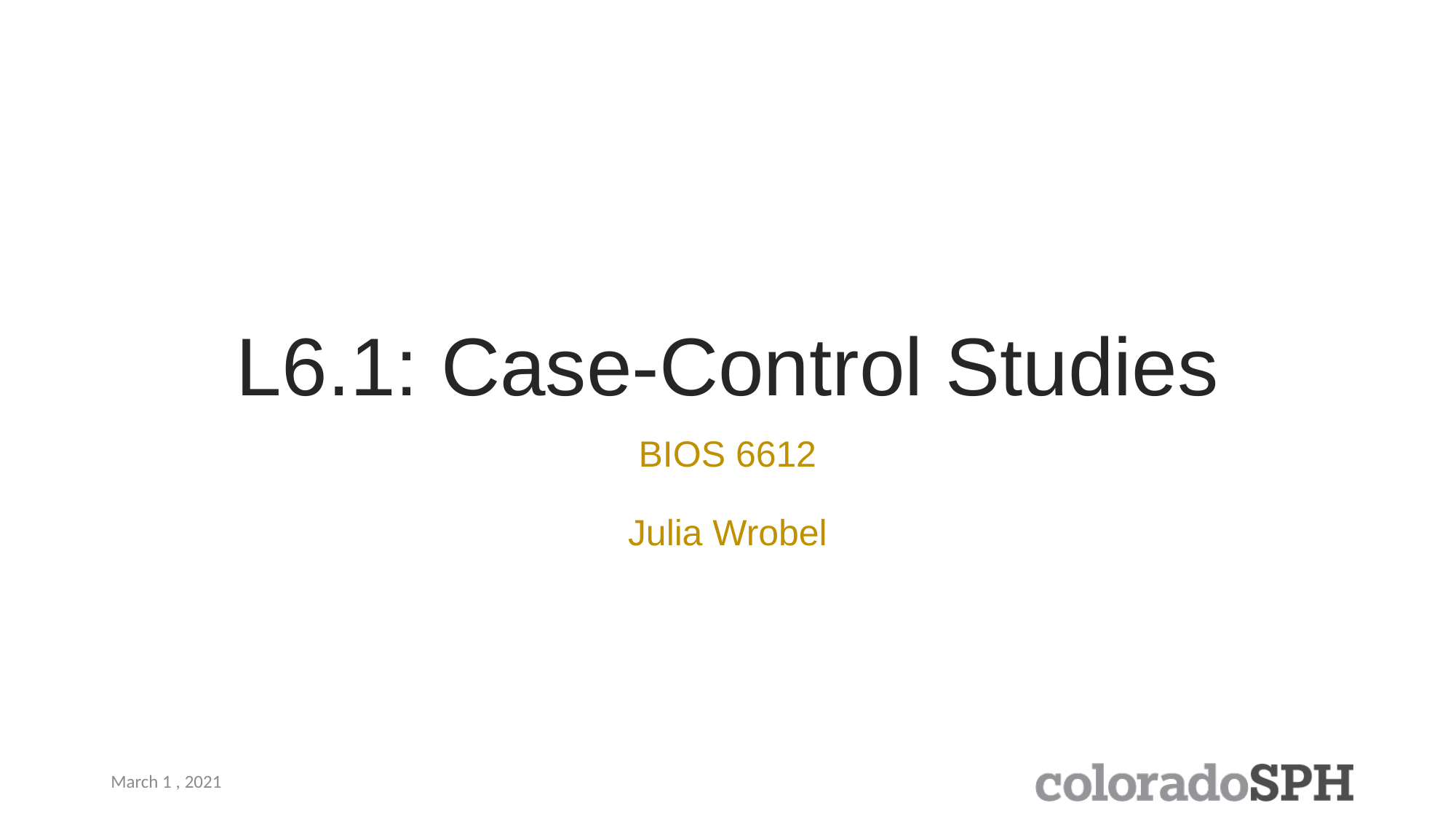

# L6.1: Case-Control Studies
BIOS 6612
Julia Wrobel
March 1 , 2021